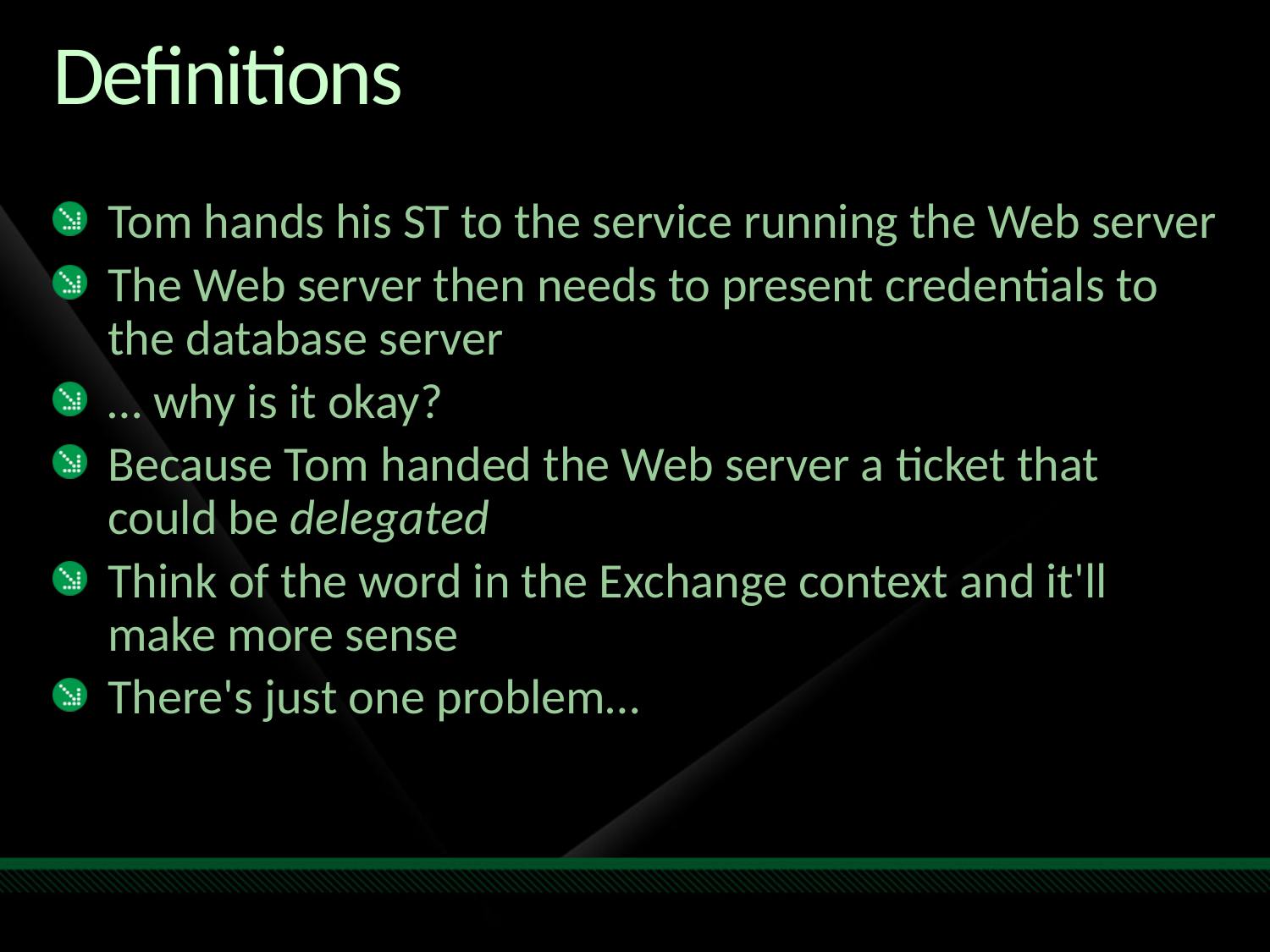

# Definitions
Tom hands his ST to the service running the Web server
The Web server then needs to present credentials to the database server
… why is it okay?
Because Tom handed the Web server a ticket that could be delegated
Think of the word in the Exchange context and it'll make more sense
There's just one problem…